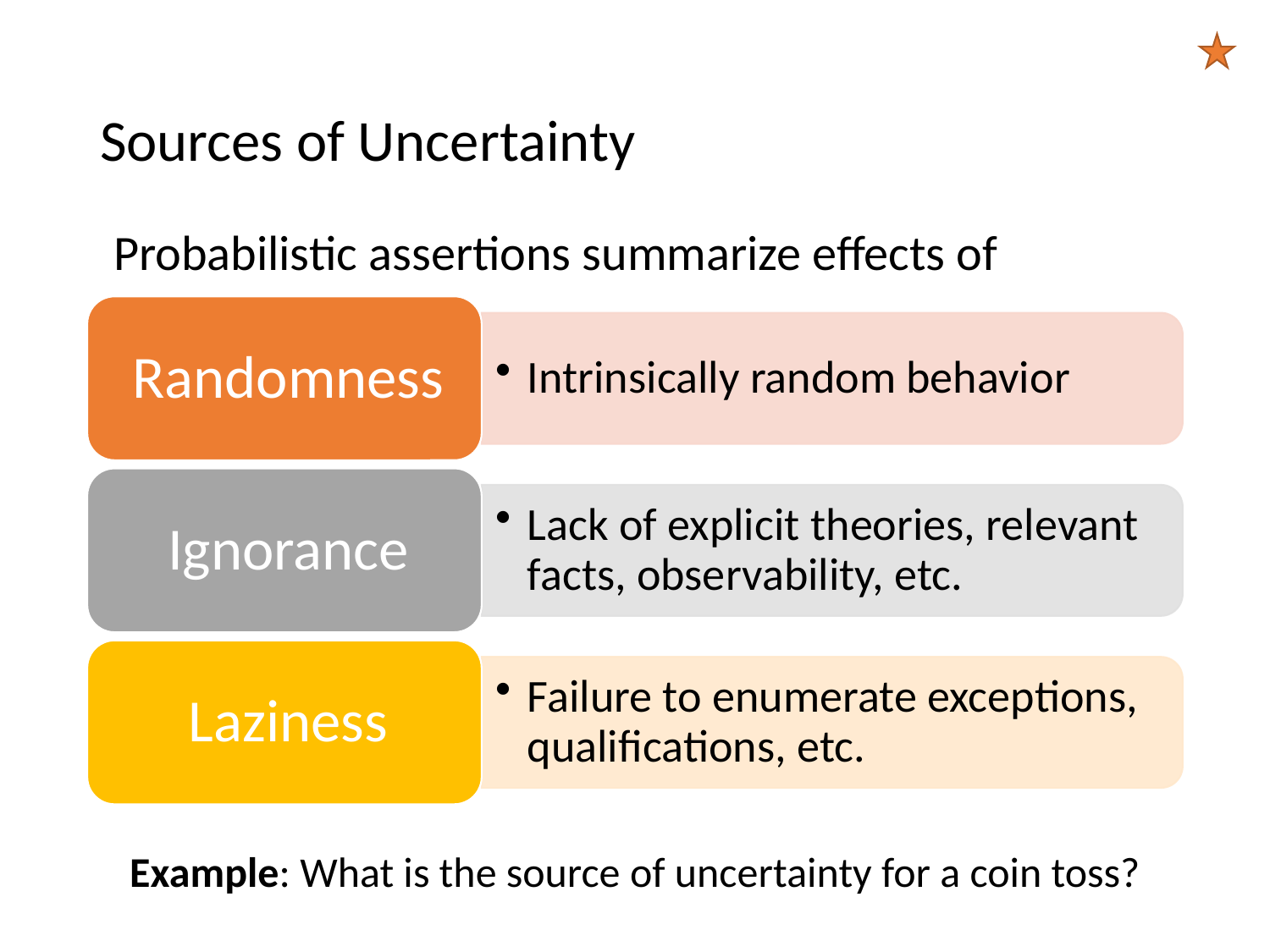

# Sources of Uncertainty
Probabilistic assertions summarize effects of
Intrinsically random behavior
Randomness
Lack of explicit theories, relevant facts, observability, etc.
Ignorance
Failure to enumerate exceptions, qualifications, etc.
Laziness
Example: What is the source of uncertainty for a coin toss?